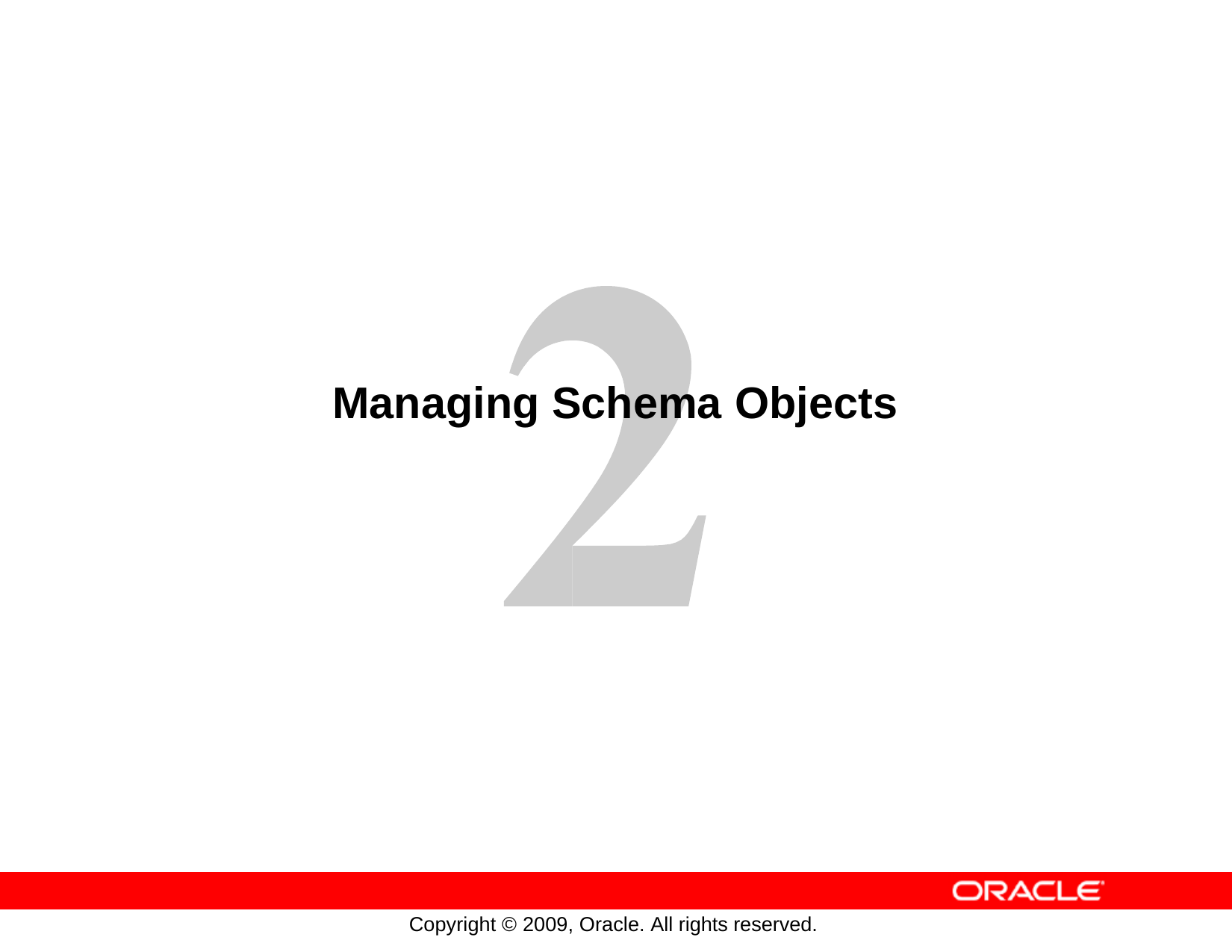

# Managing Schema Objects

Copyright © 2009, Oracle. All rights reserved.